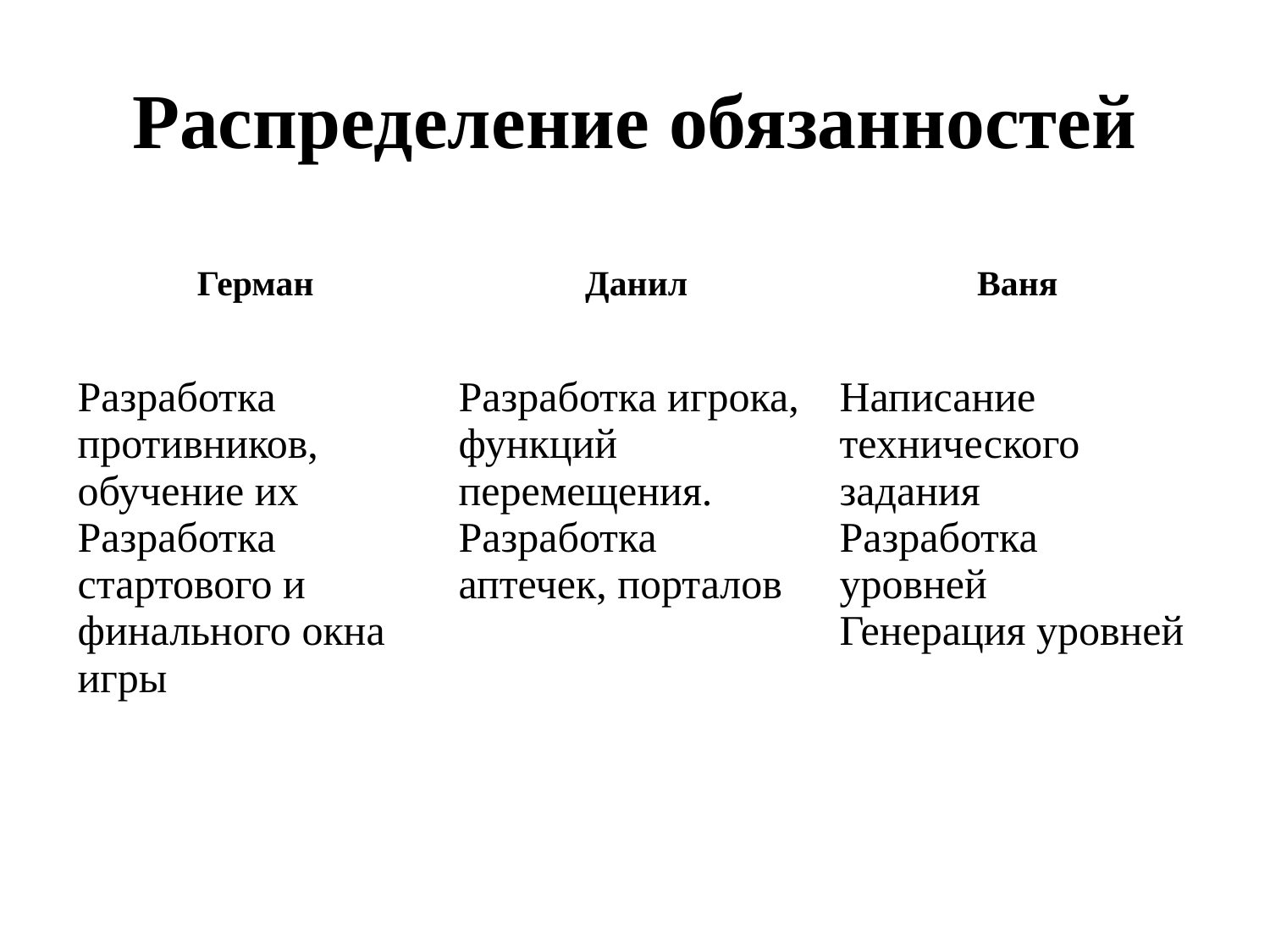

# Распределение обязанностей
| Герман | Данил | Ваня |
| --- | --- | --- |
| Разработка противников, обучение их Разработка стартового и финального окна игры | Разработка игрока, функций перемещения. Разработка аптечек, порталов | Написание технического задания Разработка уровней Генерация уровней |